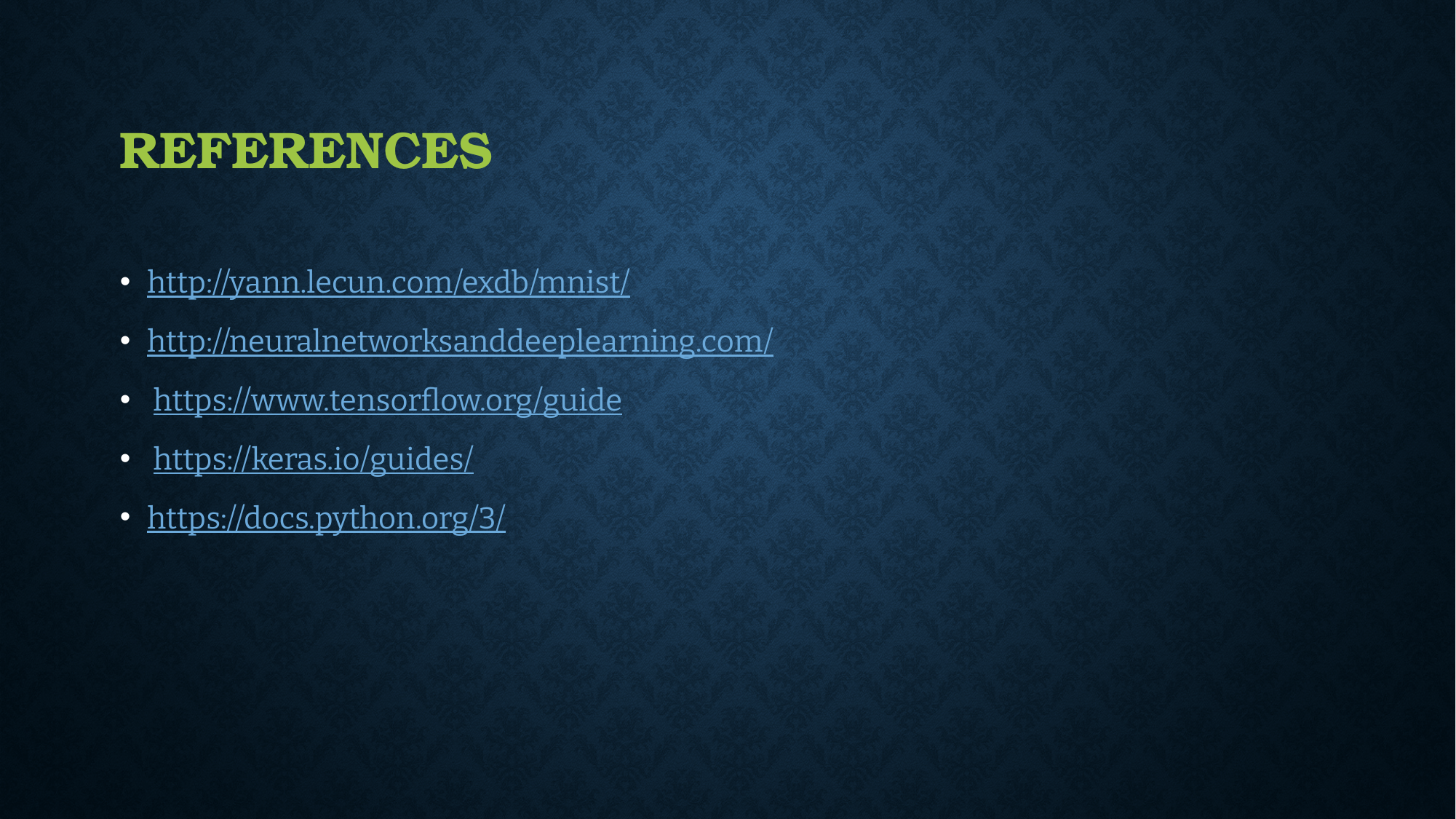

# references
http://yann.lecun.com/exdb/mnist/
http://neuralnetworksanddeeplearning.com/
 https://www.tensorflow.org/guide
 https://keras.io/guides/
https://docs.python.org/3/